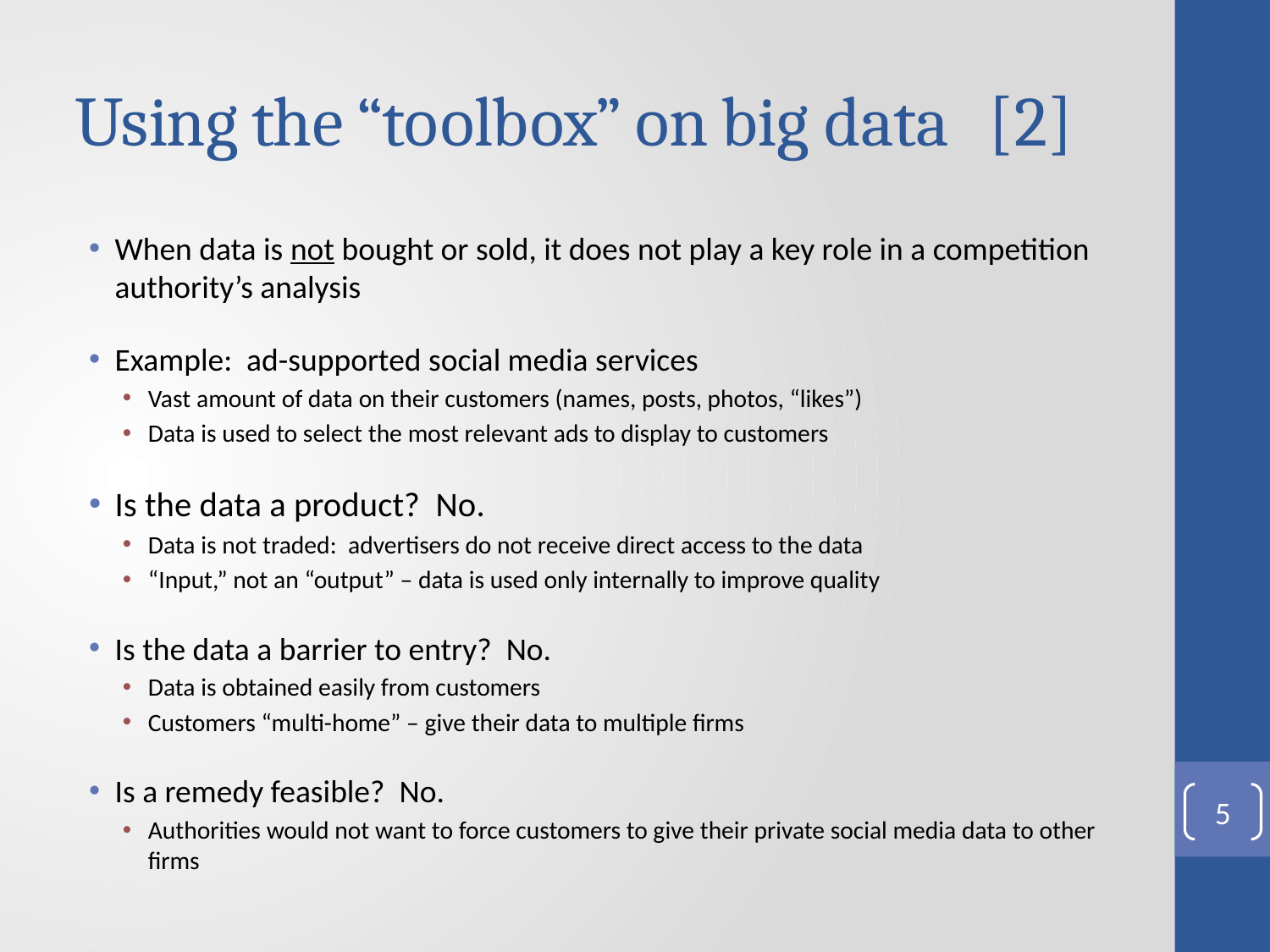

# Using the “toolbox” on big data   [2]
When data is not bought or sold, it does not play a key role in a competition authority’s analysis

Example:  ad-supported social media services
Vast amount of data on their customers (names, posts, photos, “likes”)
Data is used to select the most relevant ads to display to customers

Is the data a product?  No.
Data is not traded:  advertisers do not receive direct access to the data
“Input,” not an “output” – data is used only internally to improve quality

Is the data a barrier to entry?  No.
Data is obtained easily from customers
Customers “multi-home” – give their data to multiple firms

Is a remedy feasible?  No.
Authorities would not want to force customers to give their private social media data to other firms
5